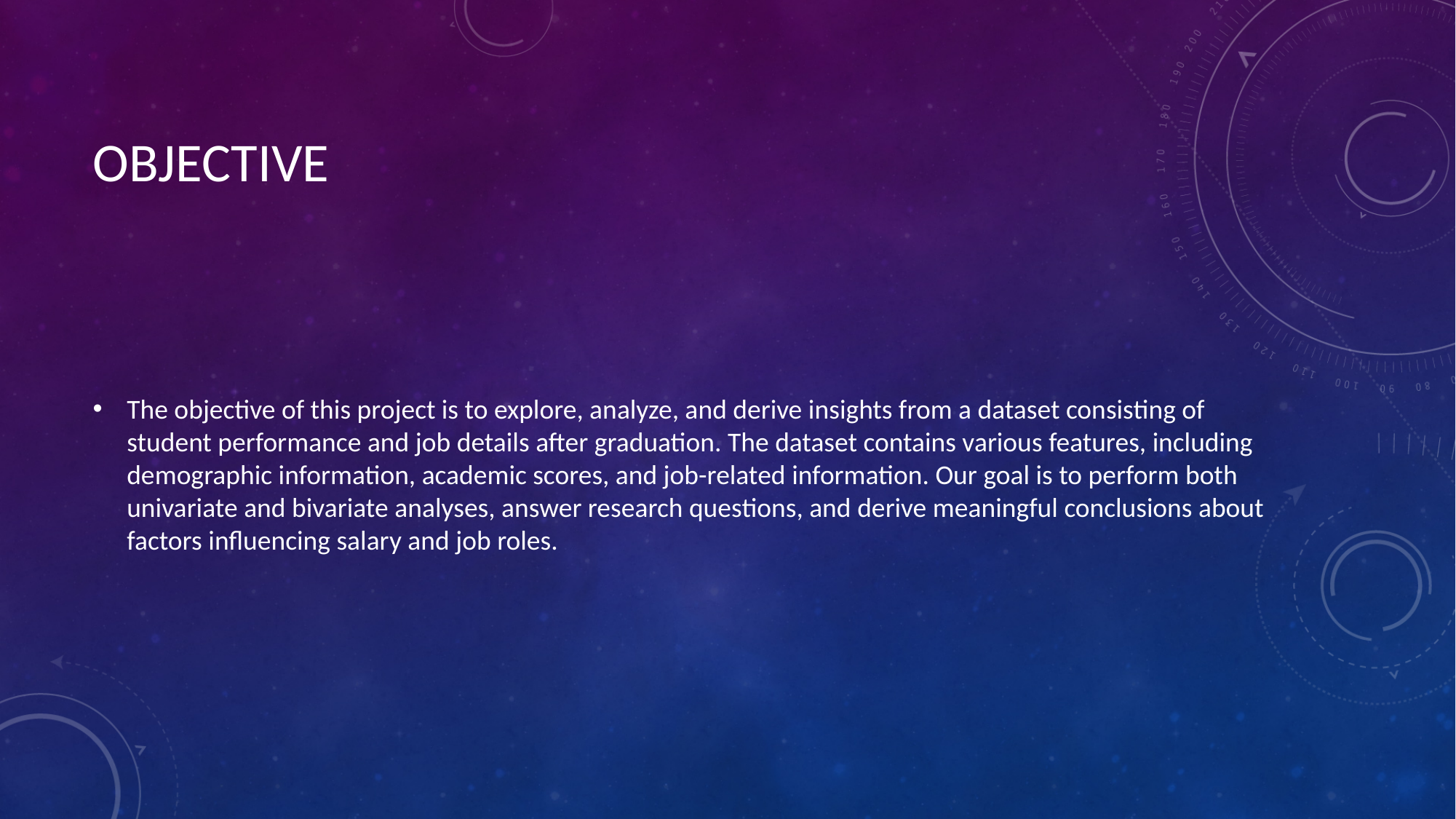

# Objective
The objective of this project is to explore, analyze, and derive insights from a dataset consisting of student performance and job details after graduation. The dataset contains various features, including demographic information, academic scores, and job-related information. Our goal is to perform both univariate and bivariate analyses, answer research questions, and derive meaningful conclusions about factors influencing salary and job roles.